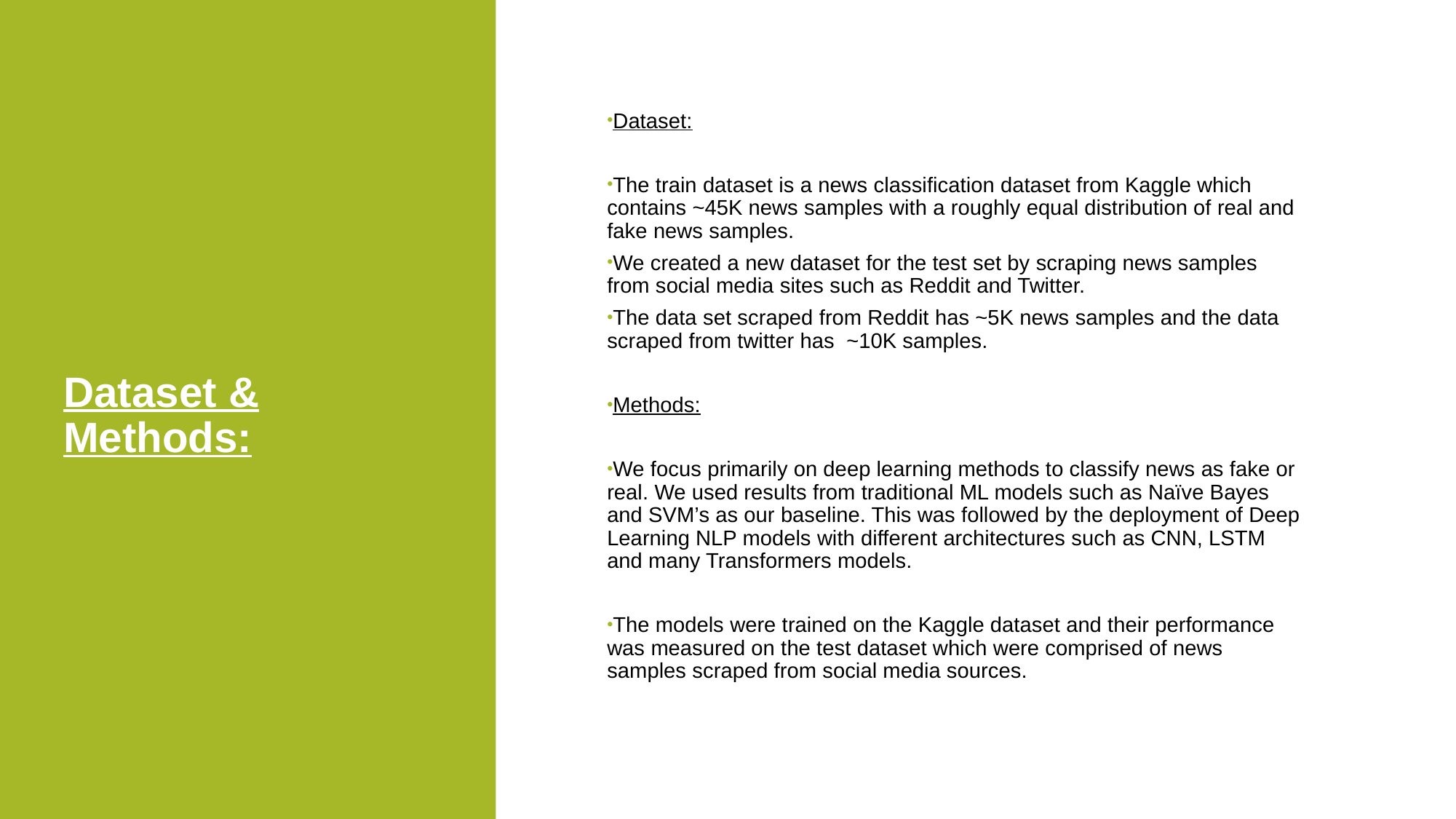

Dataset & Methods:
Dataset:

The train dataset is a news classification dataset from Kaggle which contains ~45K news samples with a roughly equal distribution of real and fake news samples.
We created a new dataset for the test set by scraping news samples from social media sites such as Reddit and Twitter.
The data set scraped from Reddit has ~5K news samples and the data scraped from twitter has  ~10K samples.

Methods:

We focus primarily on deep learning methods to classify news as fake or real. We used results from traditional ML models such as Naïve Bayes and SVM’s as our baseline. This was followed by the deployment of Deep Learning NLP models with different architectures such as CNN, LSTM and many Transformers models.

The models were trained on the Kaggle dataset and their performance was measured on the test dataset which were comprised of news samples scraped from social media sources.